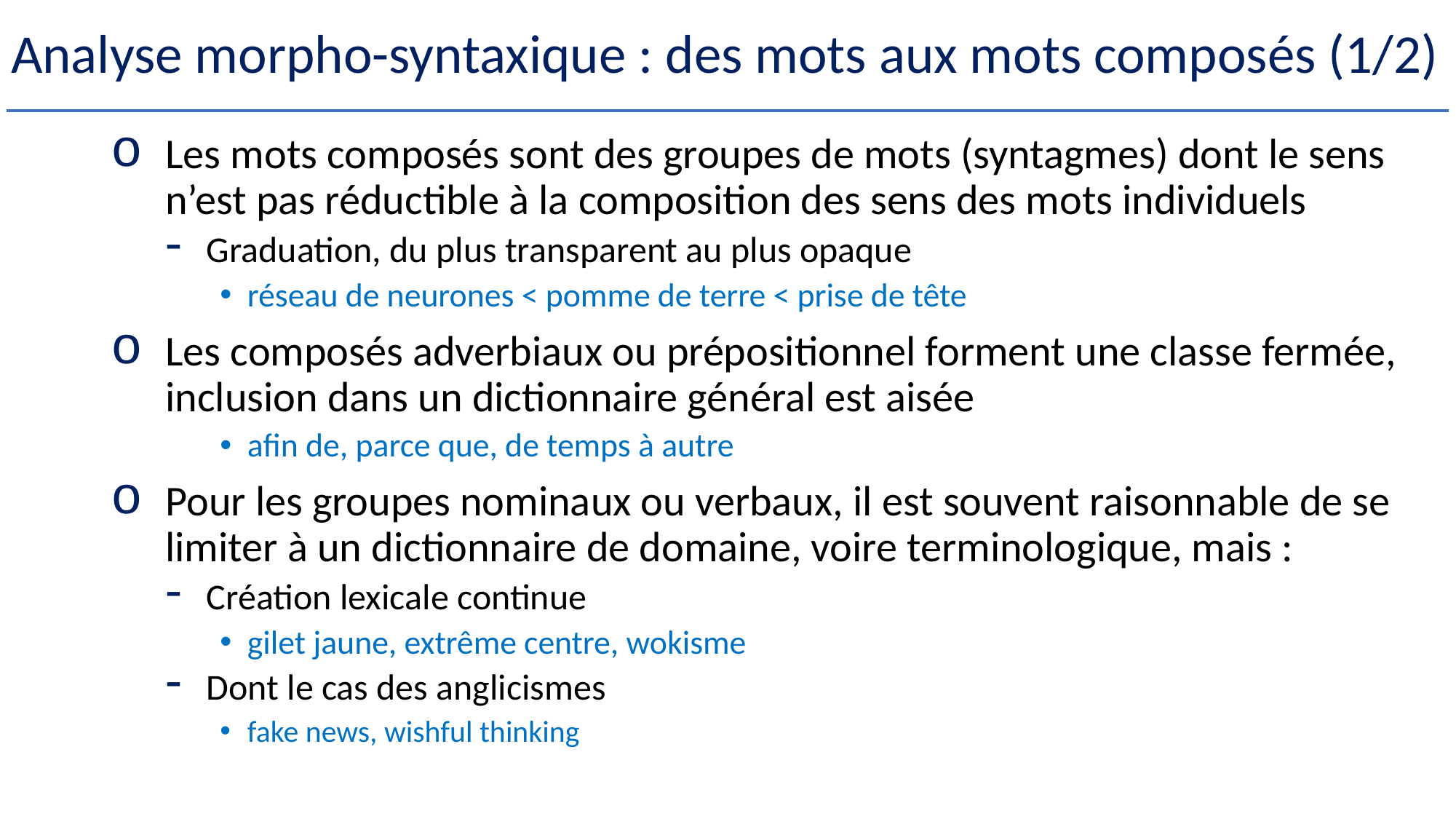

# Analyse morpho-syntaxique : des mots aux mots composés (1/2)
Les mots composés sont des groupes de mots (syntagmes) dont le sens n’est pas réductible à la composition des sens des mots individuels
Graduation, du plus transparent au plus opaque
réseau de neurones < pomme de terre < prise de tête
Les composés adverbiaux ou prépositionnel forment une classe fermée, inclusion dans un dictionnaire général est aisée
afin de, parce que, de temps à autre
Pour les groupes nominaux ou verbaux, il est souvent raisonnable de se limiter à un dictionnaire de domaine, voire terminologique, mais :
Création lexicale continue
gilet jaune, extrême centre, wokisme
Dont le cas des anglicismes
fake news, wishful thinking